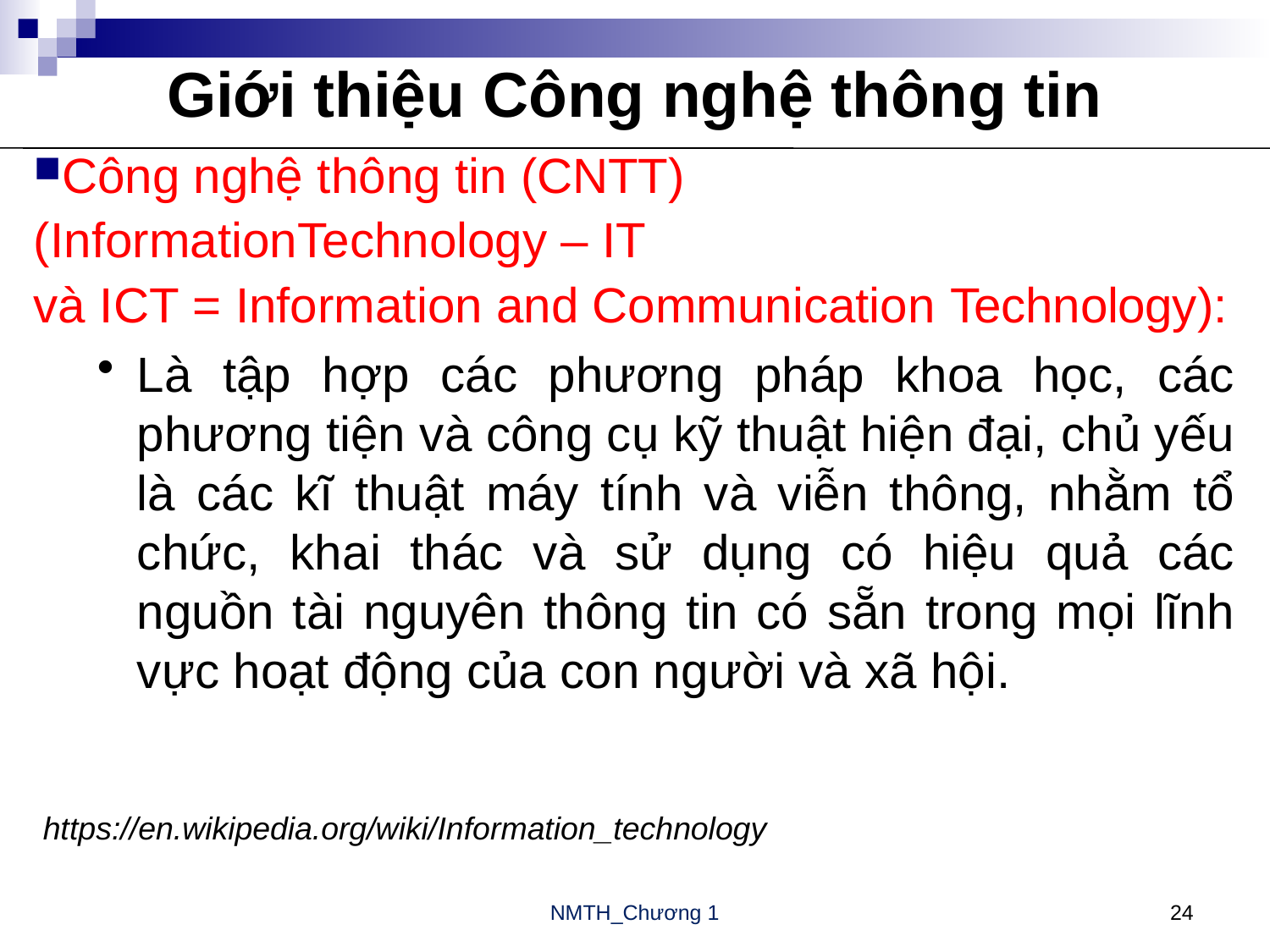

# Giới thiệu Công nghệ thông tin
Công nghệ thông tin (CNTT)
(InformationTechnology – IT
và ICT = Information and Communication Technology):
Là tập hợp các phương pháp khoa học, các phương tiện và công cụ kỹ thuật hiện đại, chủ yếu là các kĩ thuật máy tính và viễn thông, nhằm tổ chức, khai thác và sử dụng có hiệu quả các nguồn tài nguyên thông tin có sẵn trong mọi lĩnh vực hoạt động của con người và xã hội.

https://en.wikipedia.org/wiki/Information_technology
NMTH_Chương 1
24